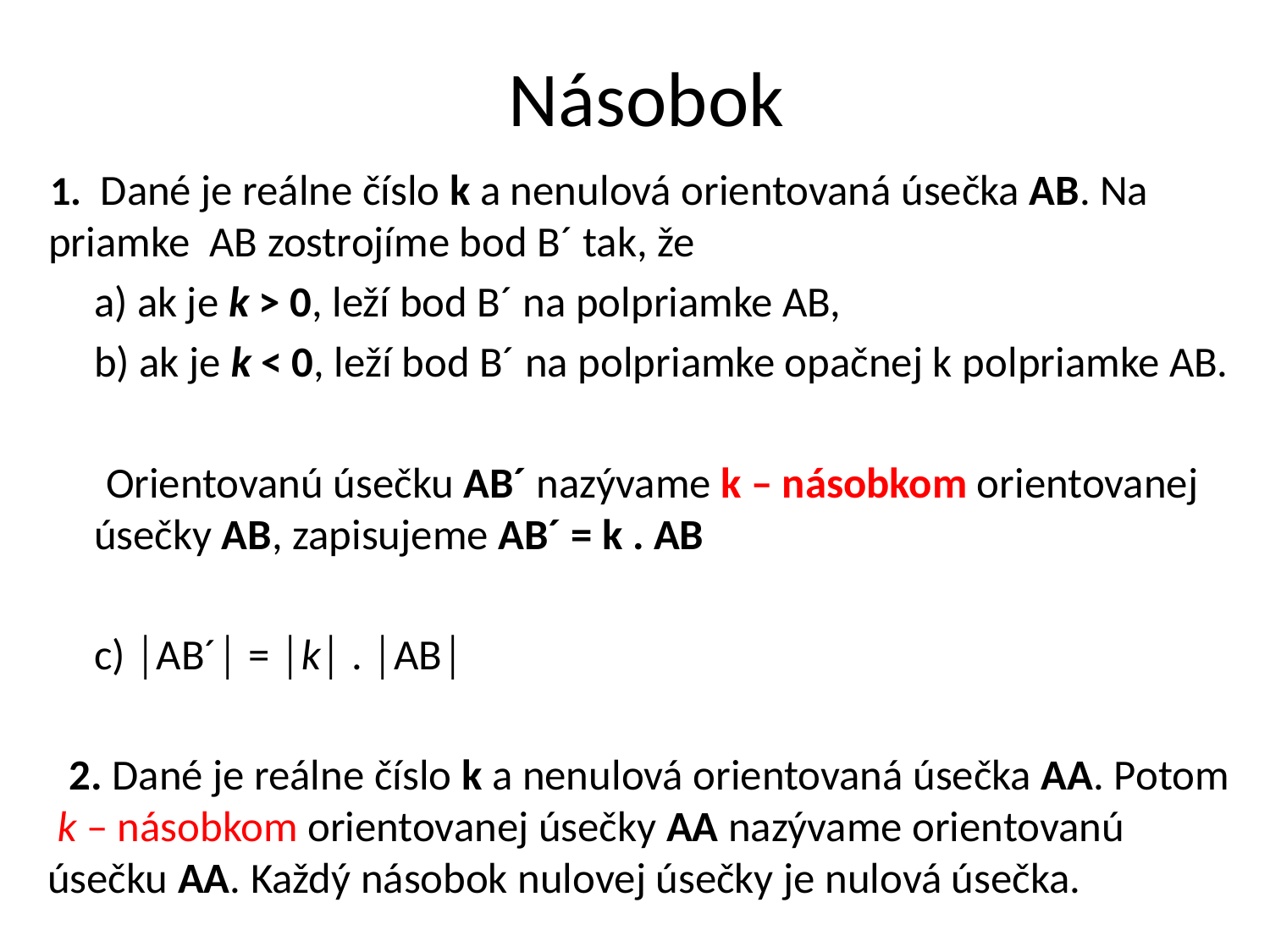

# Násobok
1.  Dané je reálne číslo k a nenulová orientovaná úsečka AB. Na priamke  AB zostrojíme bod B´ tak, že
	a) ak je k > 0, leží bod B´ na polpriamke AB,
	b) ak je k < 0, leží bod B´ na polpriamke opačnej k polpriamke AB.

 Orientovanú úsečku AB´ nazývame k – násobkom orientovanej úsečky AB, zapisujeme AB´ = k . AB

	c) │AB´│ = │k│ . │AB│

 2. Dané je reálne číslo k a nenulová orientovaná úsečka AA. Potom  k – násobkom orientovanej úsečky AA nazývame orientovanú úsečku AA. Každý násobok nulovej úsečky je nulová úsečka.